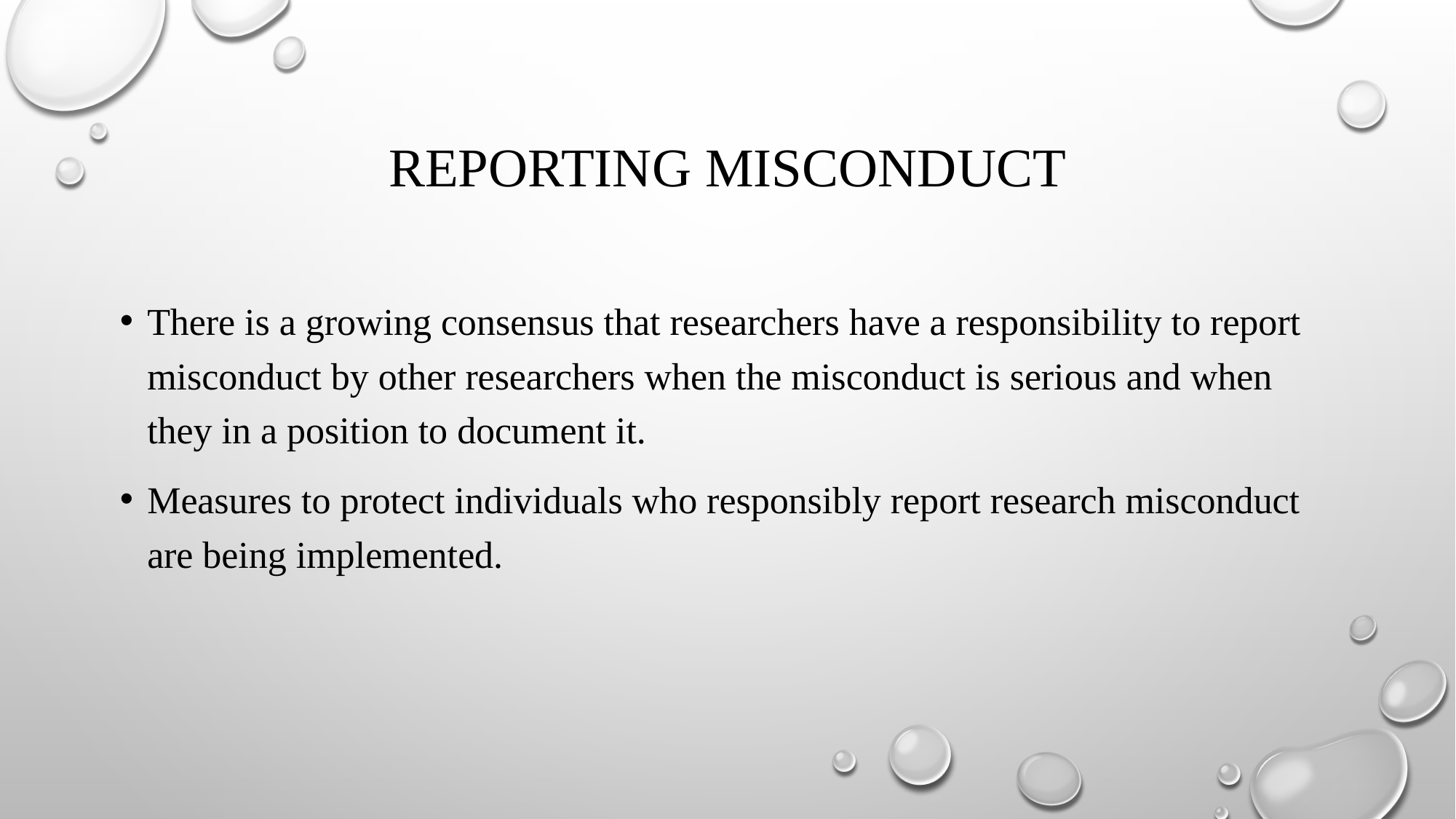

# Reporting misconduct
There is a growing consensus that researchers have a responsibility to report  misconduct by other researchers when the misconduct is serious and when they in a position to document it.
Measures to protect individuals who responsibly report research misconduct are being implemented.